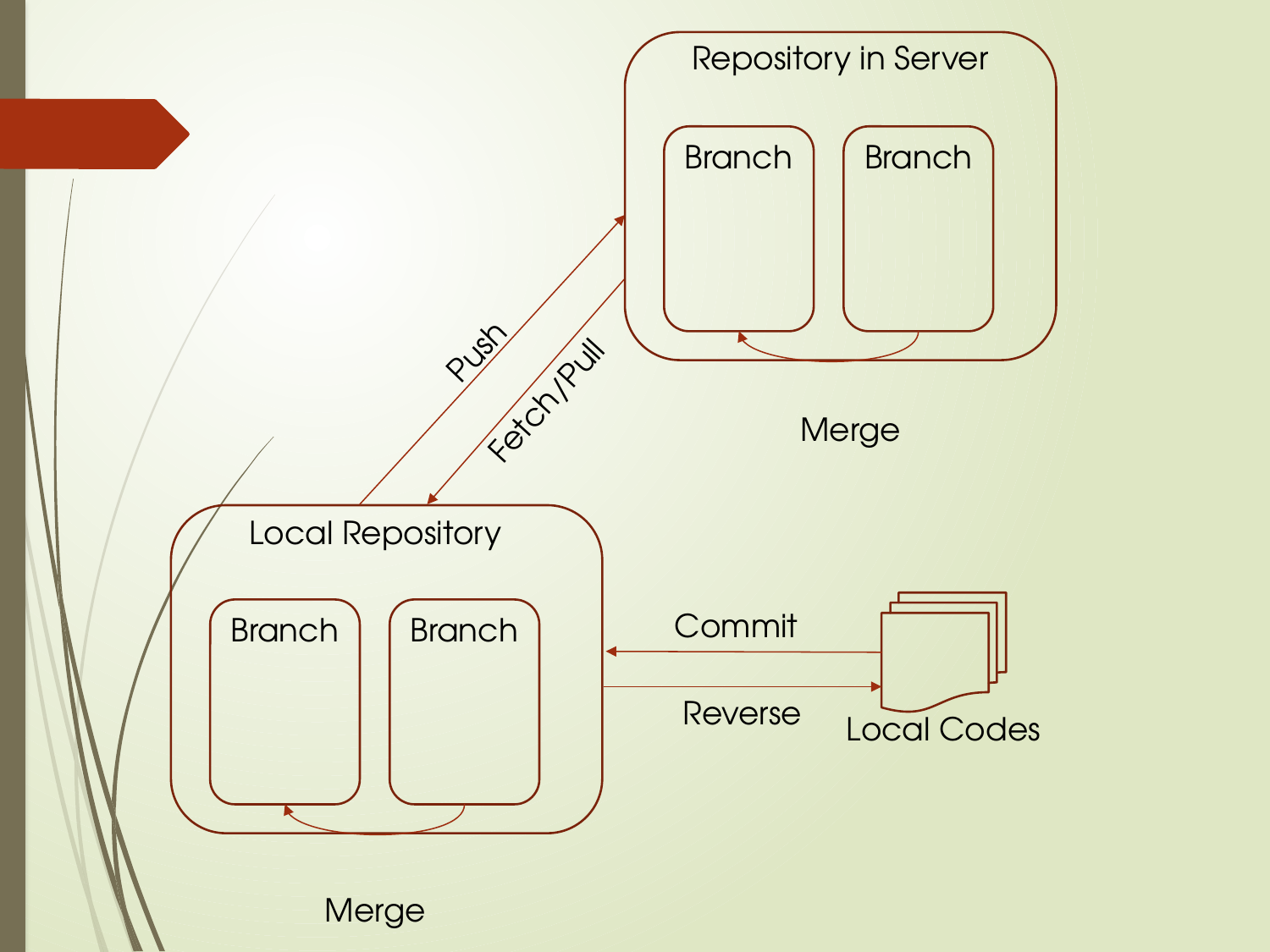

Repository in Server

Branch
Branch
Push
Fetch/Pull
Merge

Local Repository

Commit
Branch
Branch
Reverse
Local Codes
Merge